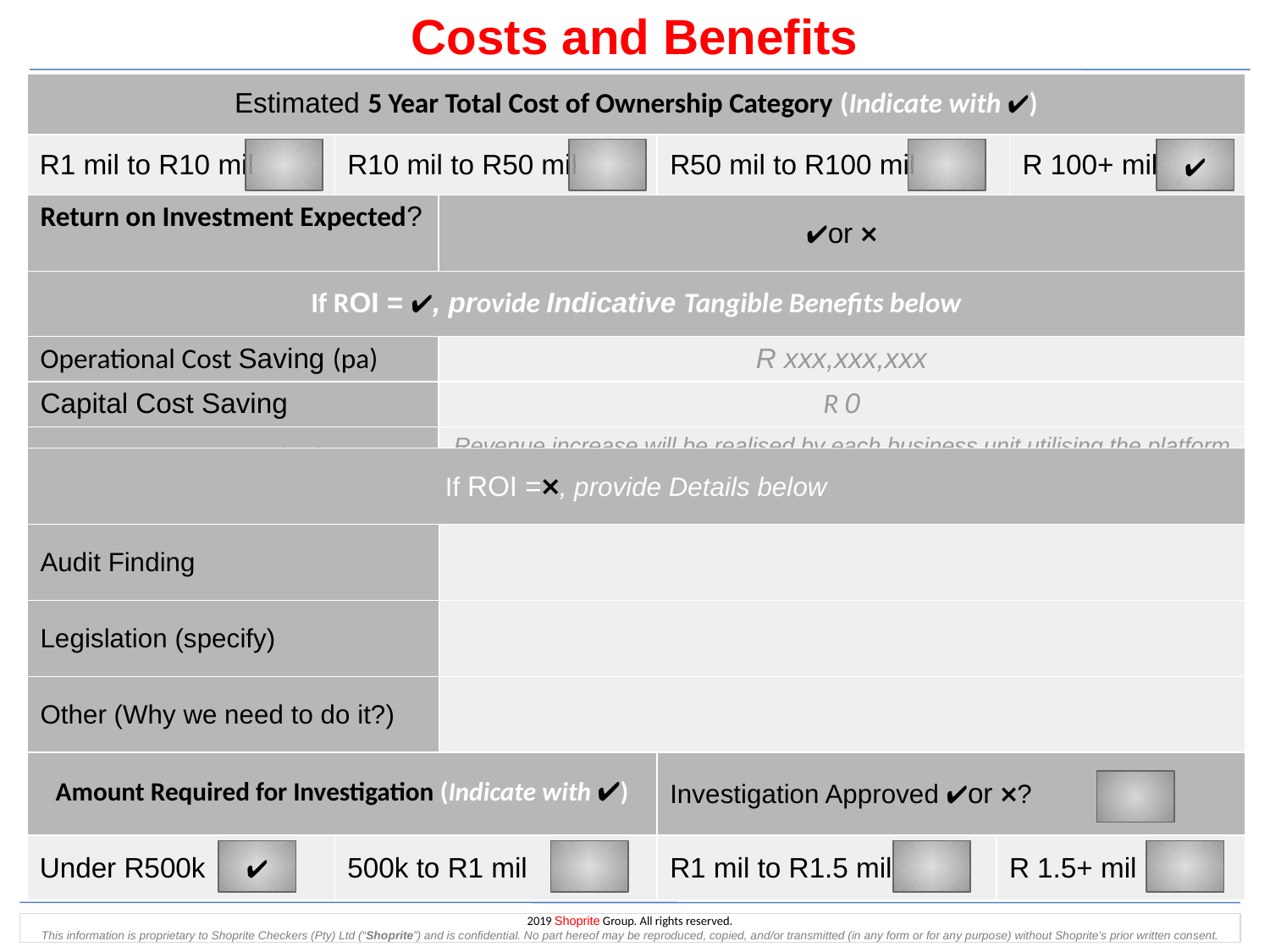

# Costs and Benefits
| Estimated 5 Year Total Cost of Ownership Category (Indicate with ✔️) |  |  |  |
| --- | --- | --- | --- |
| R1 mil to R10 mil | R10 mil to R50 mil | R50 mil to R100 mil | R 100+ mil |

✔️
| Return on Investment Expected? | ✔️or ❌ |
| --- | --- |
| If ROI = ✔️, provide Indicative Tangible Benefits below |  |
| Operational Cost Saving (pa) | R xxx,xxx,xxx |
| Capital Cost Saving | R 0 |
| Revenue Increase (pa) | Revenue increase will be realised by each business unit utilising the platform built |
| If ROI =❌, provide Details below |  |
| --- | --- |
| Audit Finding |  |
| Legislation (specify) |  |
| Other (Why we need to do it?) |  |
| Amount Required for Investigation (Indicate with ✔️) |  | Investigation Approved ✔️or ❌? |  |
| --- | --- | --- | --- |
| Under R500k | 500k to R1 mil | R1 mil to R1.5 mil | R 1.5+ mil |

✔️